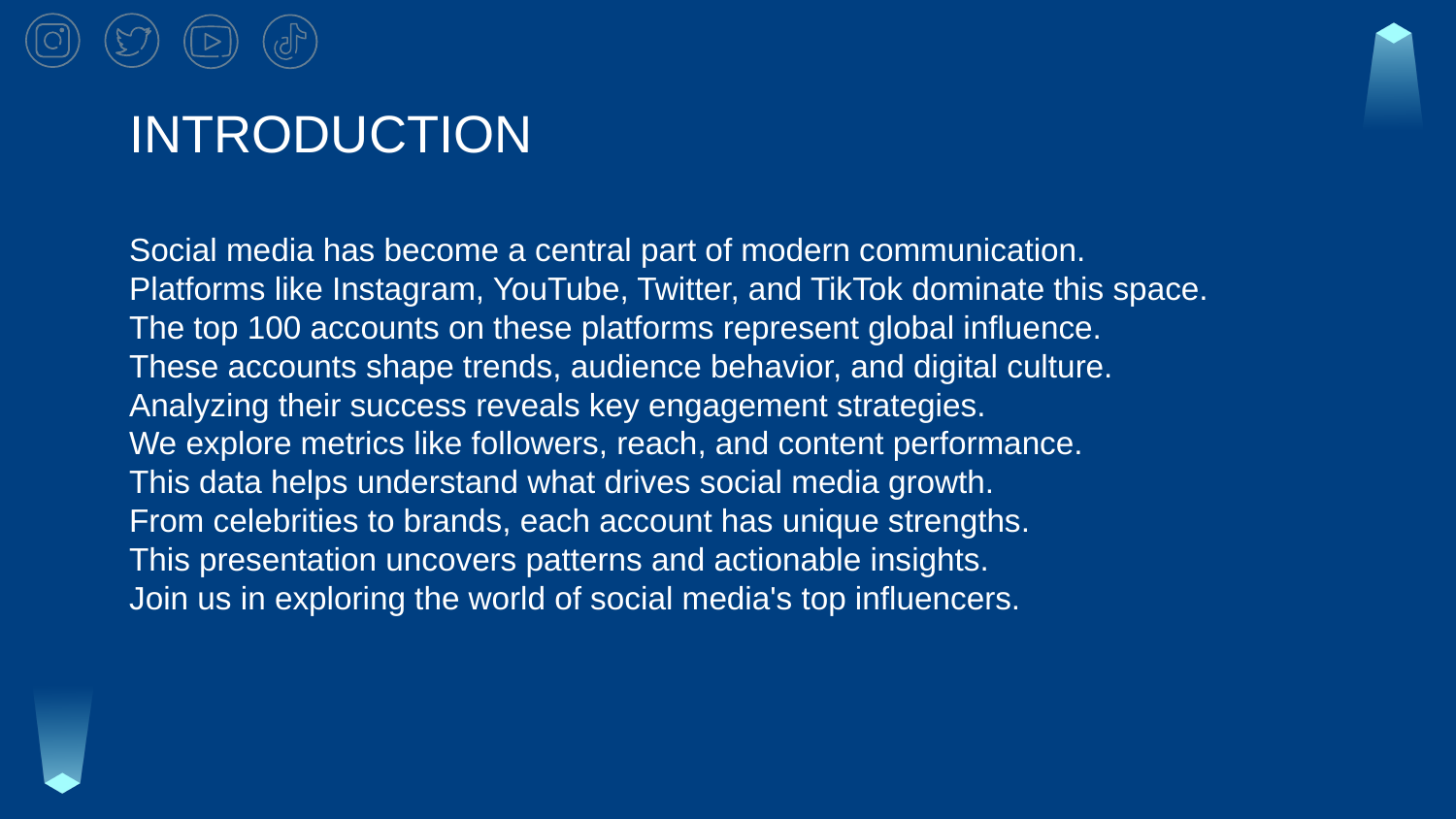

# INTRODUCTION
Social media has become a central part of modern communication.
Platforms like Instagram, YouTube, Twitter, and TikTok dominate this space.
The top 100 accounts on these platforms represent global influence.
These accounts shape trends, audience behavior, and digital culture.
Analyzing their success reveals key engagement strategies.
We explore metrics like followers, reach, and content performance.
This data helps understand what drives social media growth.
From celebrities to brands, each account has unique strengths.
This presentation uncovers patterns and actionable insights.
Join us in exploring the world of social media's top influencers.